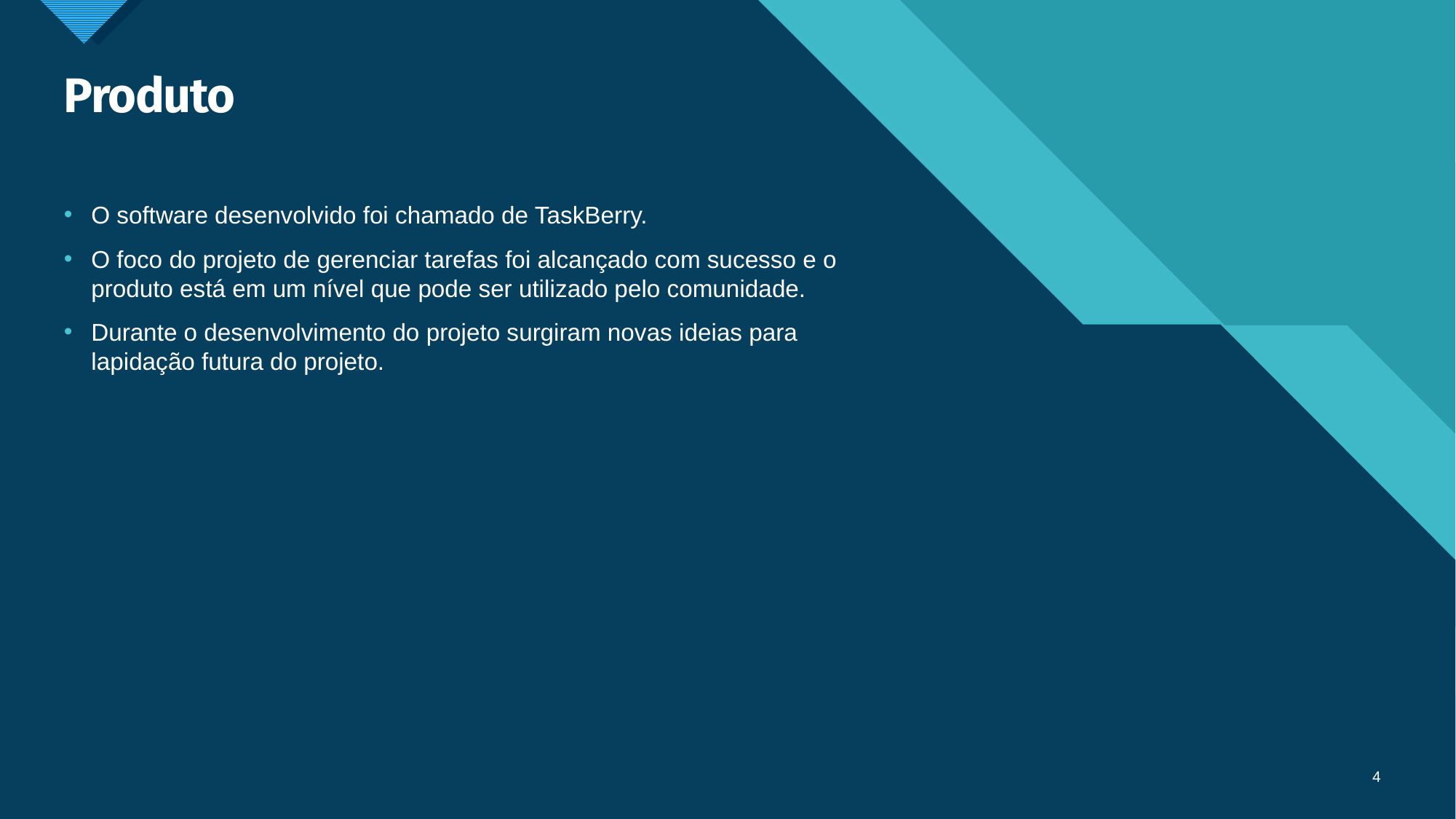

# Produto
O software desenvolvido foi chamado de TaskBerry.
O foco do projeto de gerenciar tarefas foi alcançado com sucesso e o produto está em um nível que pode ser utilizado pelo comunidade.
Durante o desenvolvimento do projeto surgiram novas ideias para lapidação futura do projeto.

4